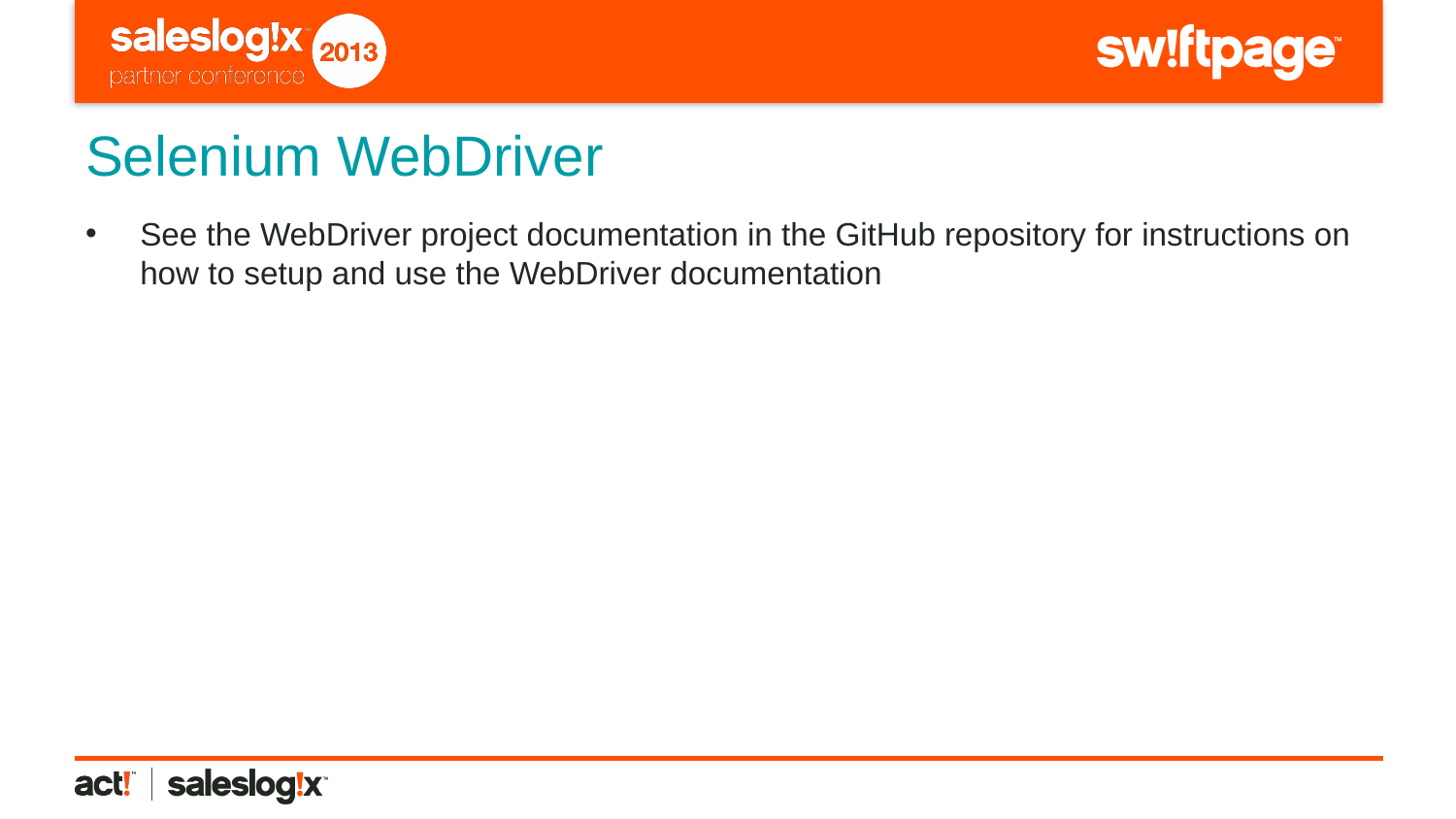

# Selenium WebDriver
See the WebDriver project documentation in the GitHub repository for instructions on how to setup and use the WebDriver documentation